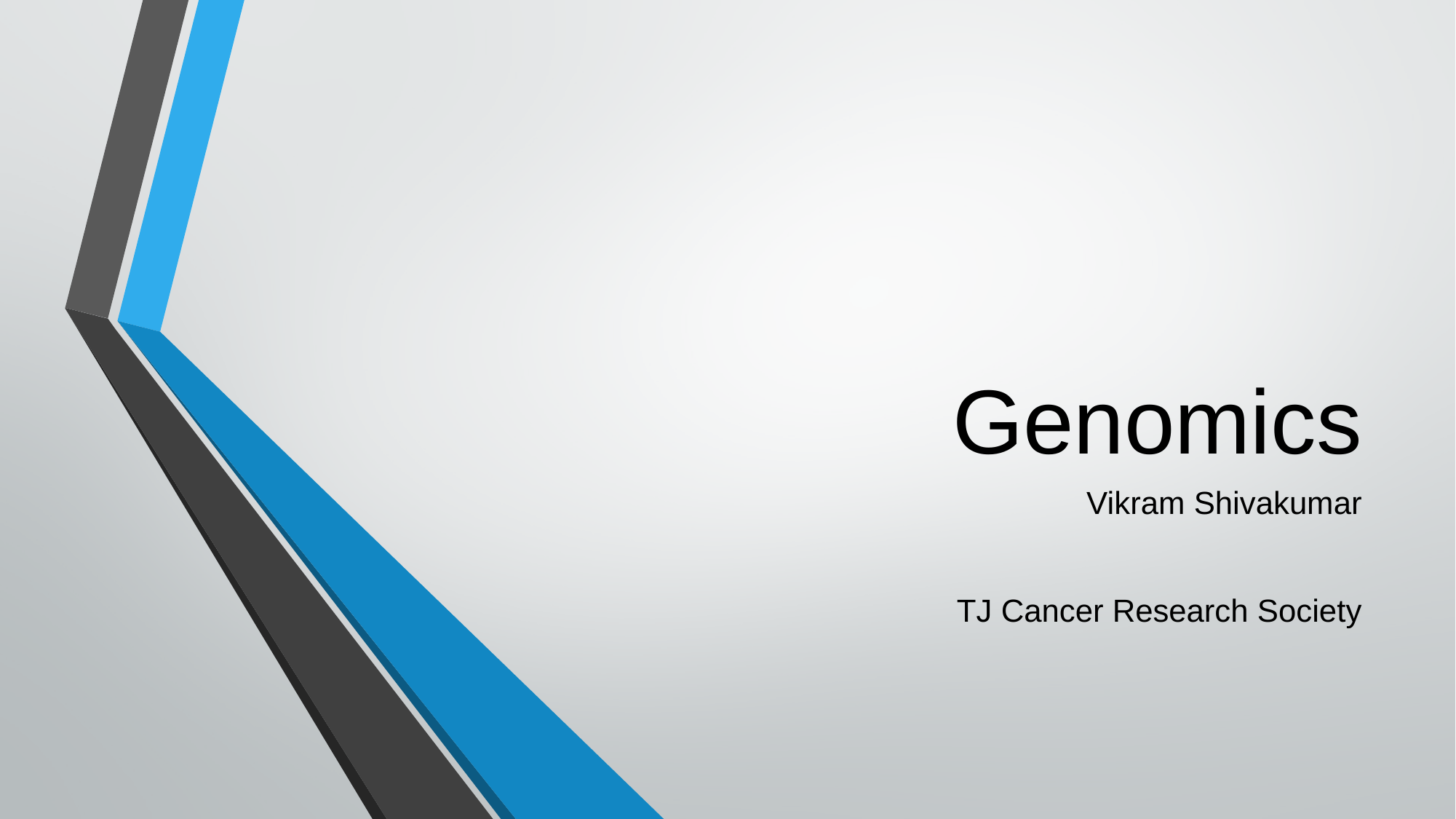

# Genomics
Vikram Shivakumar

TJ Cancer Research Society